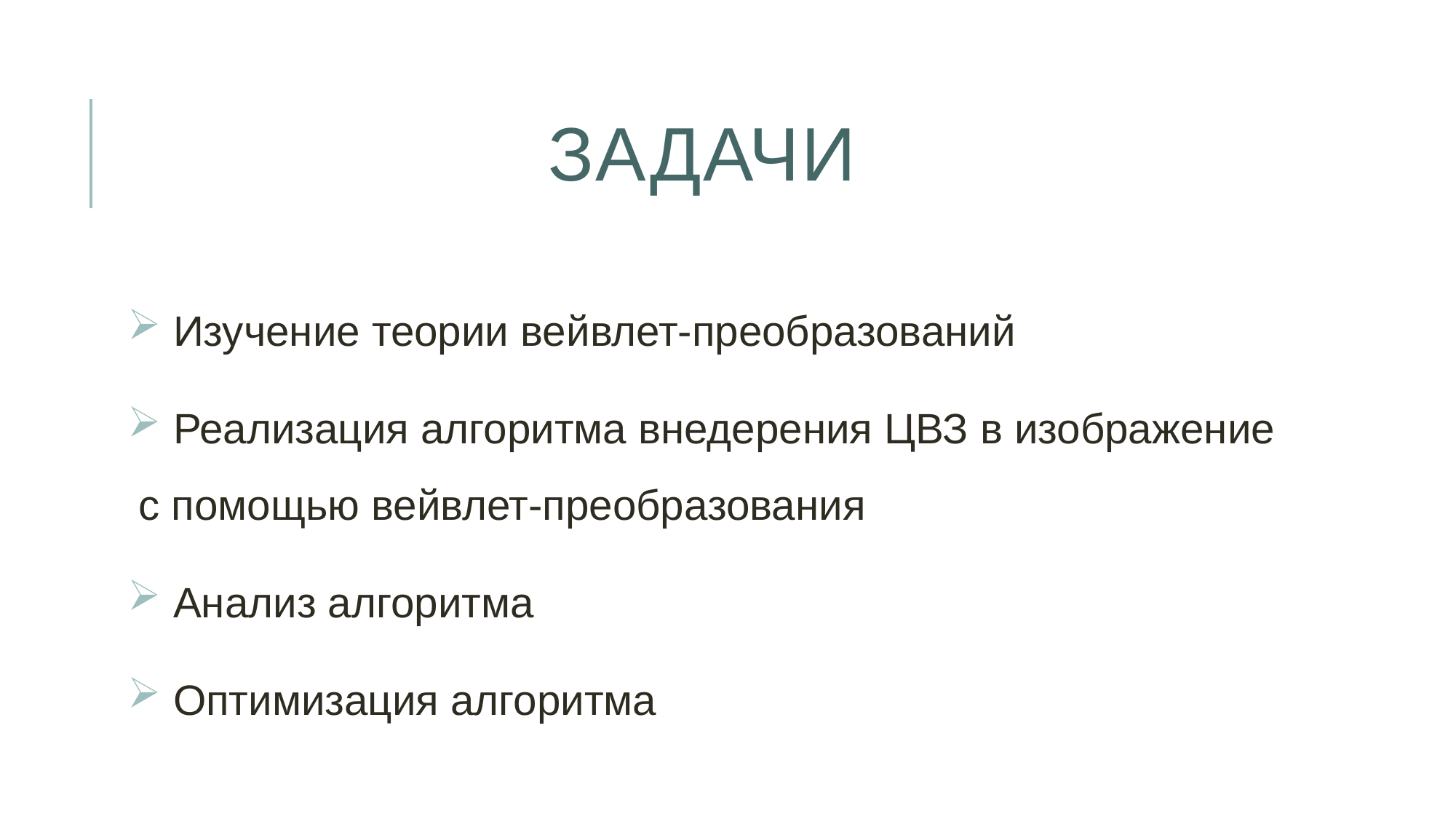

# Задачи
 Изучение теории вейвлет-преобразований
 Реализация алгоритма внедерения ЦВЗ в изображение с помощью вейвлет-преобразования
 Анализ алгоритма
 Оптимизация алгоритма